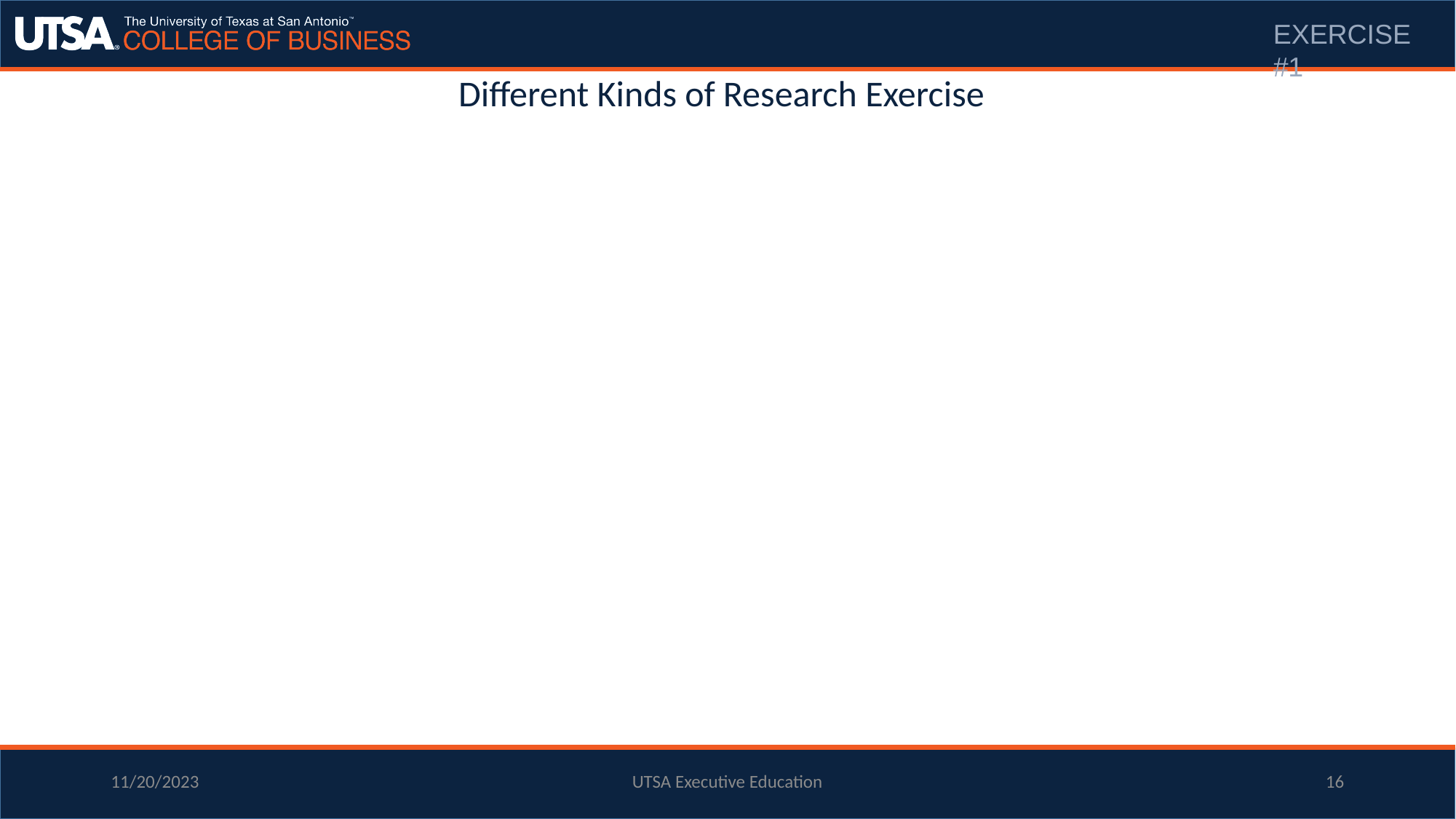

EXERCISE #1
# Different Kinds of Research Exercise
11/20/2023
UTSA Executive Education
16